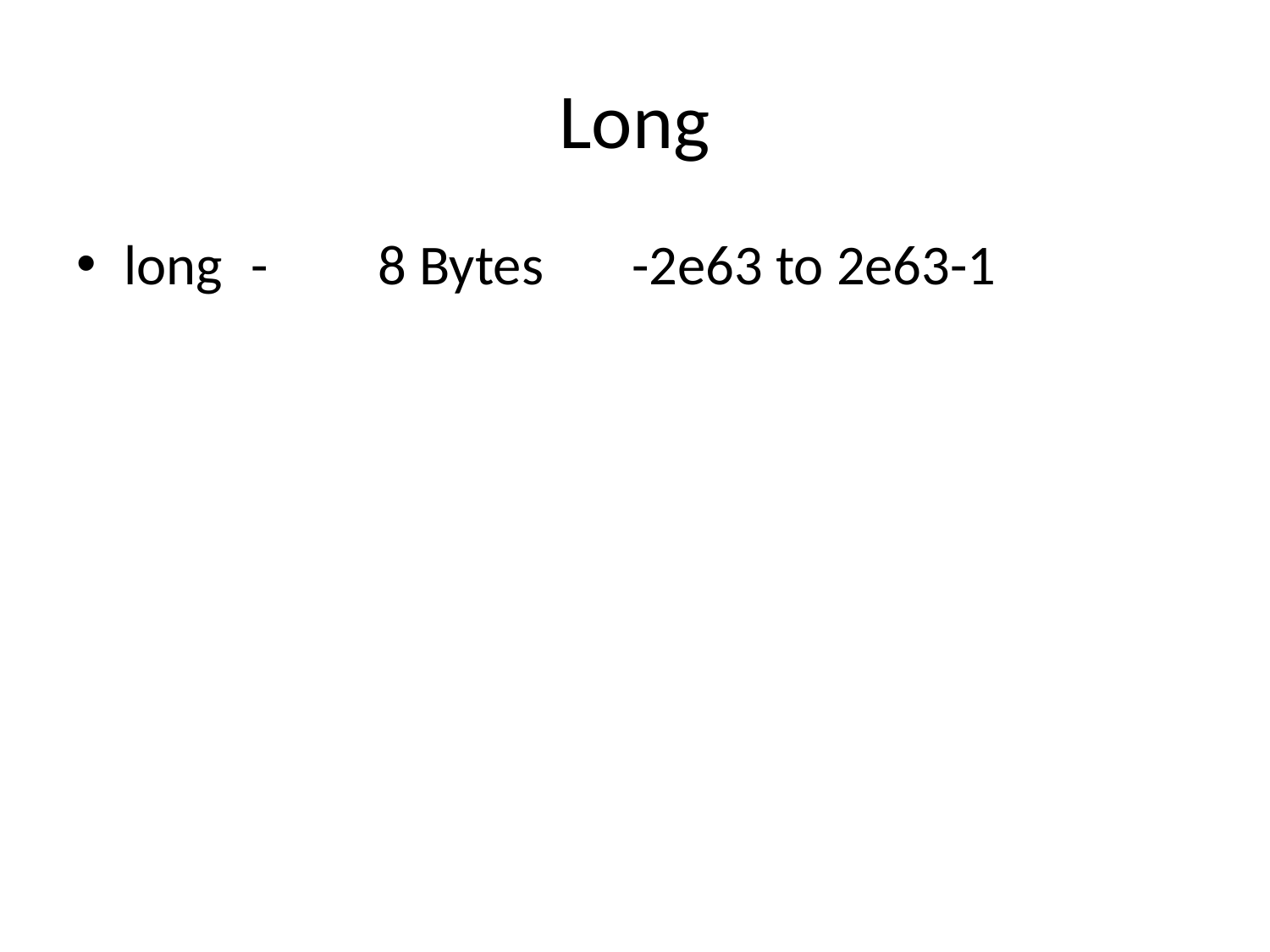

# Long
long	-	8 Bytes	-2e63 to 2e63-1